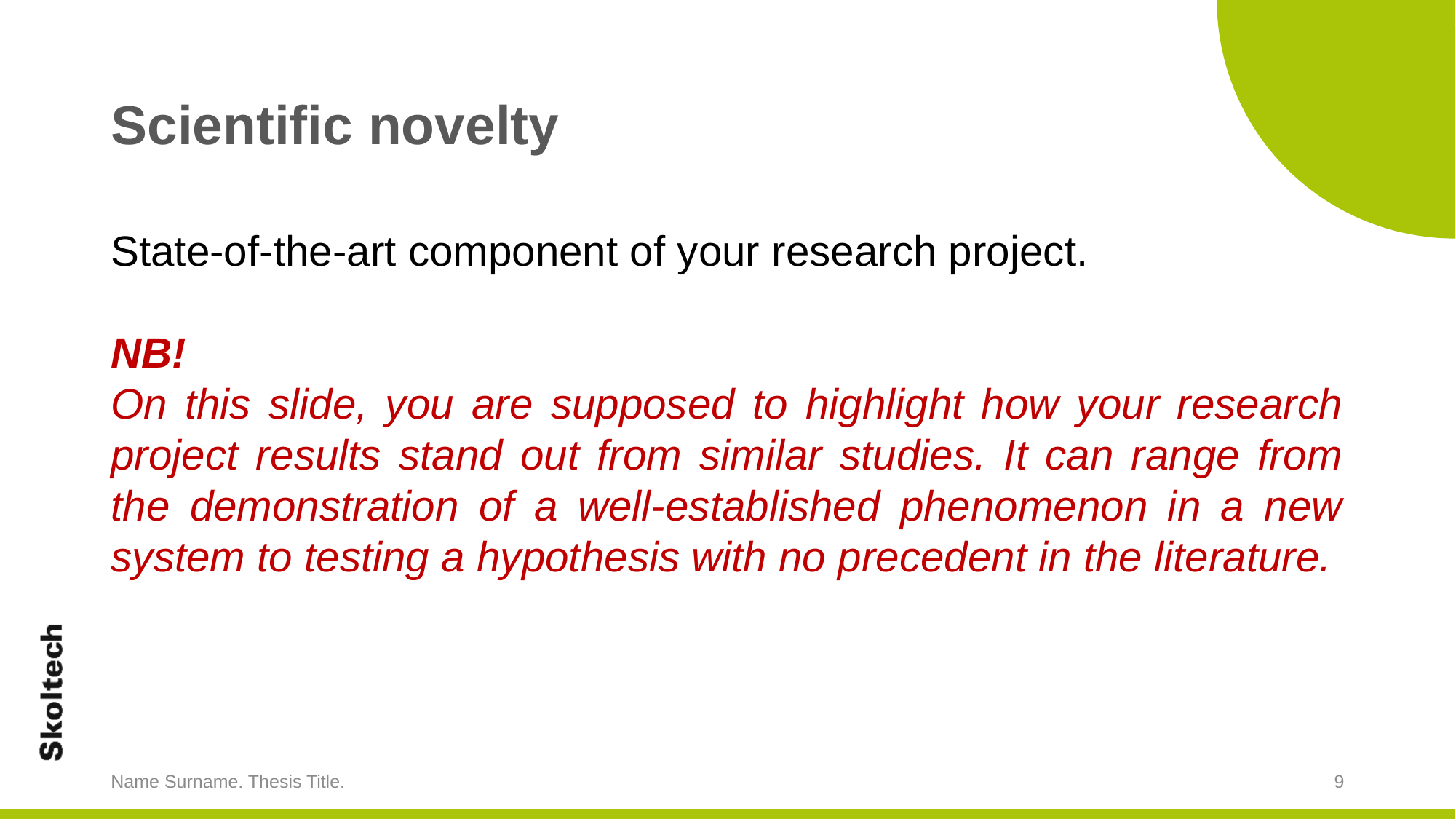

# Scientific novelty
State-of-the-art component of your research project.

NB!
On this slide, you are supposed to highlight how your research project results stand out from similar studies. It can range from the demonstration of a well-established phenomenon in a new system to testing a hypothesis with no precedent in the literature.
Name Surname. Thesis Title.
9